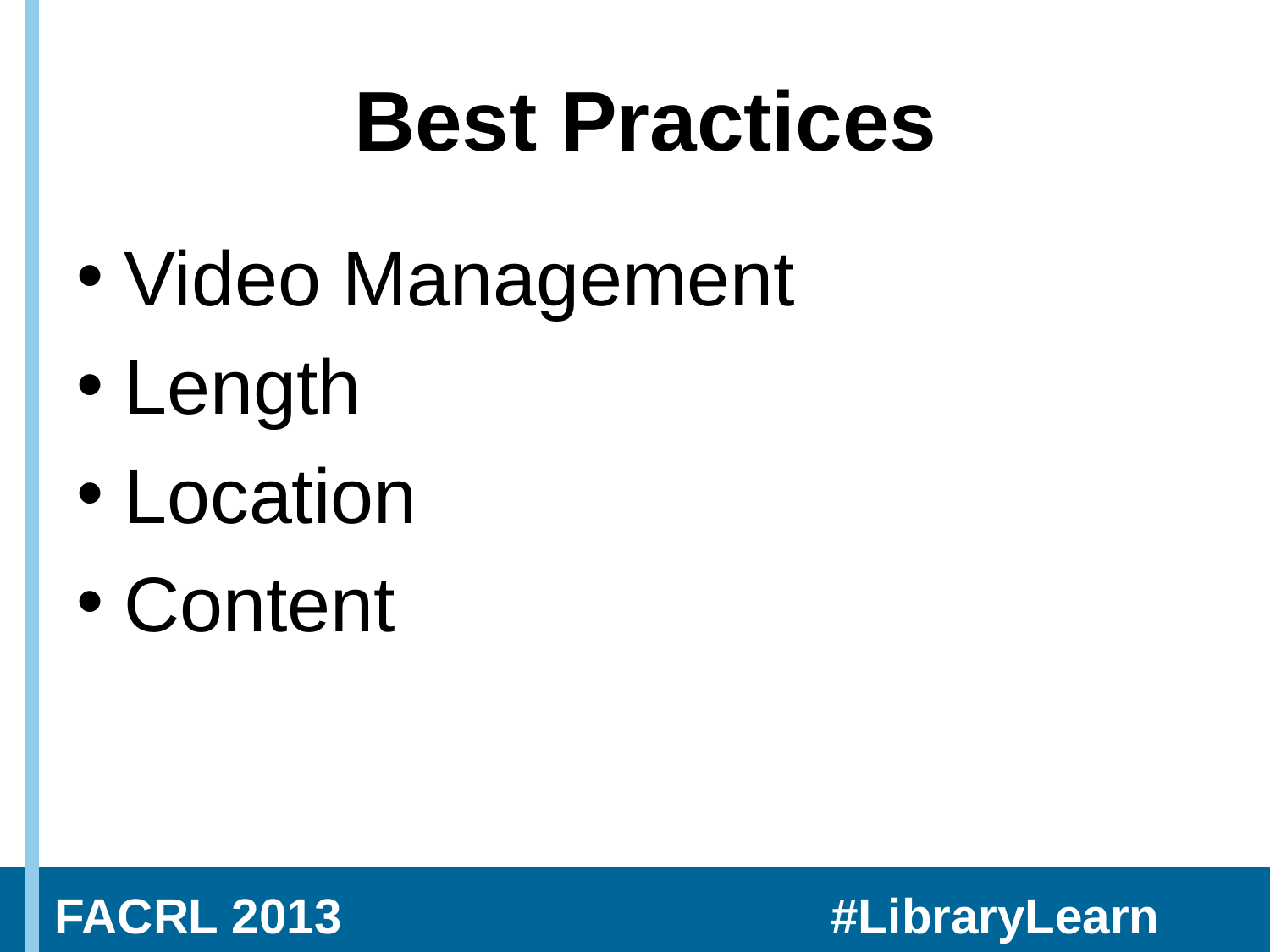

# Best Practices
Video Management
Length
Location
Content